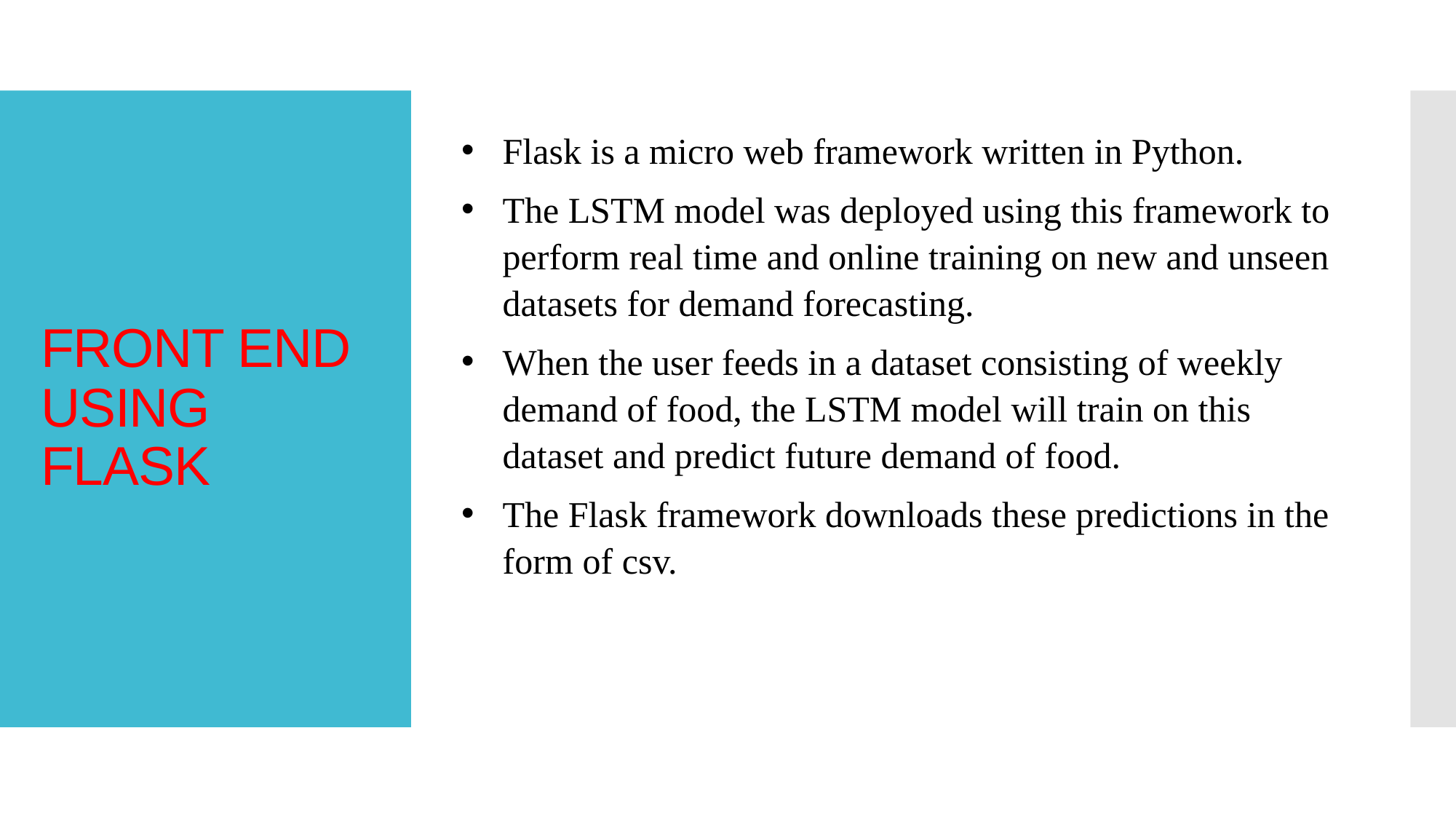

Flask is a micro web framework written in Python.
The LSTM model was deployed using this framework to perform real time and online training on new and unseen datasets for demand forecasting.
When the user feeds in a dataset consisting of weekly demand of food, the LSTM model will train on this dataset and predict future demand of food.
The Flask framework downloads these predictions in the form of csv.
# FRONT END USING FLASK